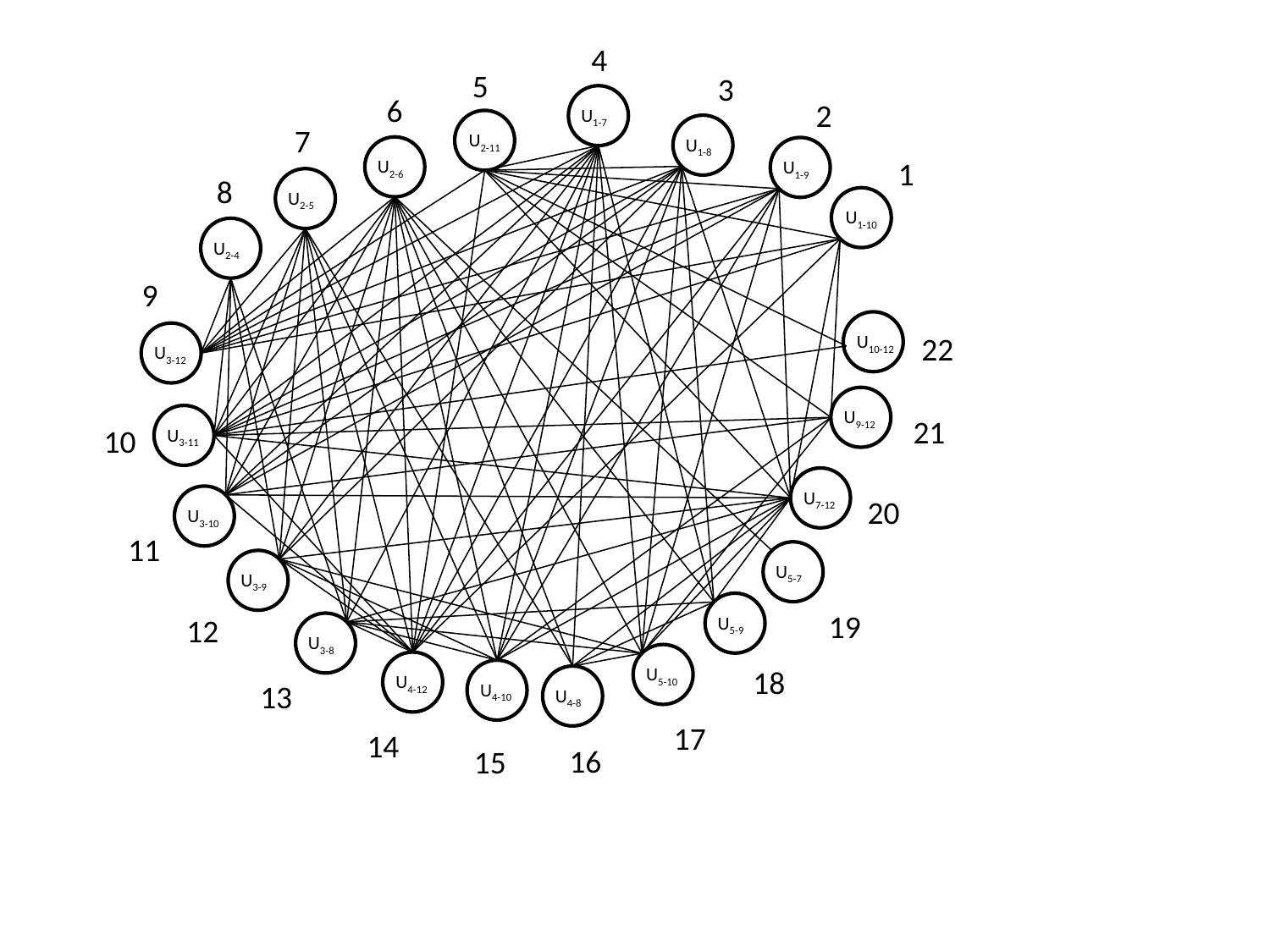

4
5
3
6

U1-7
2

U2-11
7

U1-8

U2-6

U1-9
1
8

U2-5

U1-10

U2-4
9

U10-12
22

U3-12

U9-12

U3-11
21
10

U7-12

U3-10
20
11

U5-7

U3-9

U5-9
19
12

U3-8

U5-10

U4-12
18

U4-10

U4-8
13
17
14
16
15